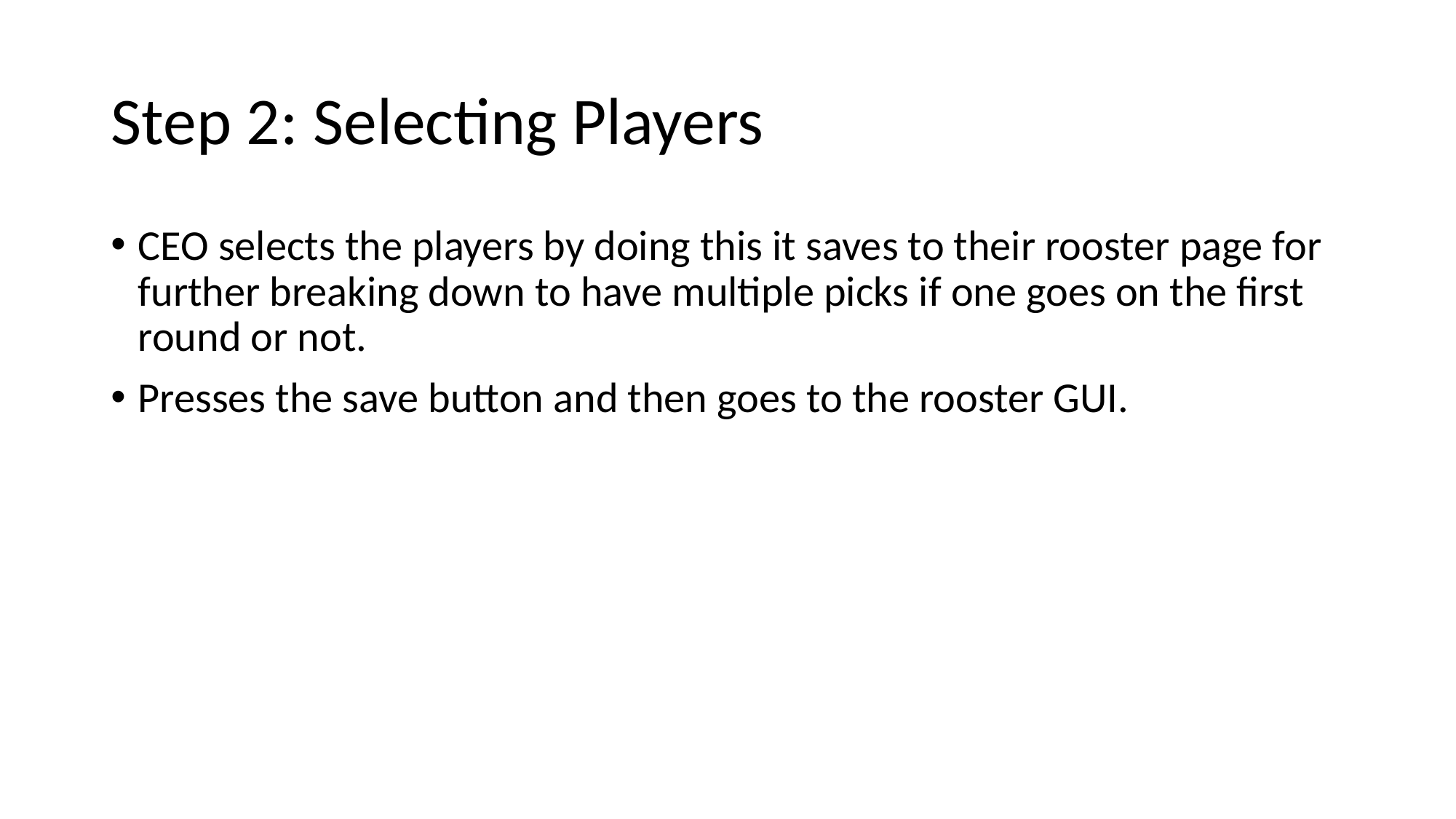

# Step 2: Selecting Players
CEO selects the players by doing this it saves to their rooster page for further breaking down to have multiple picks if one goes on the first round or not.
Presses the save button and then goes to the rooster GUI.